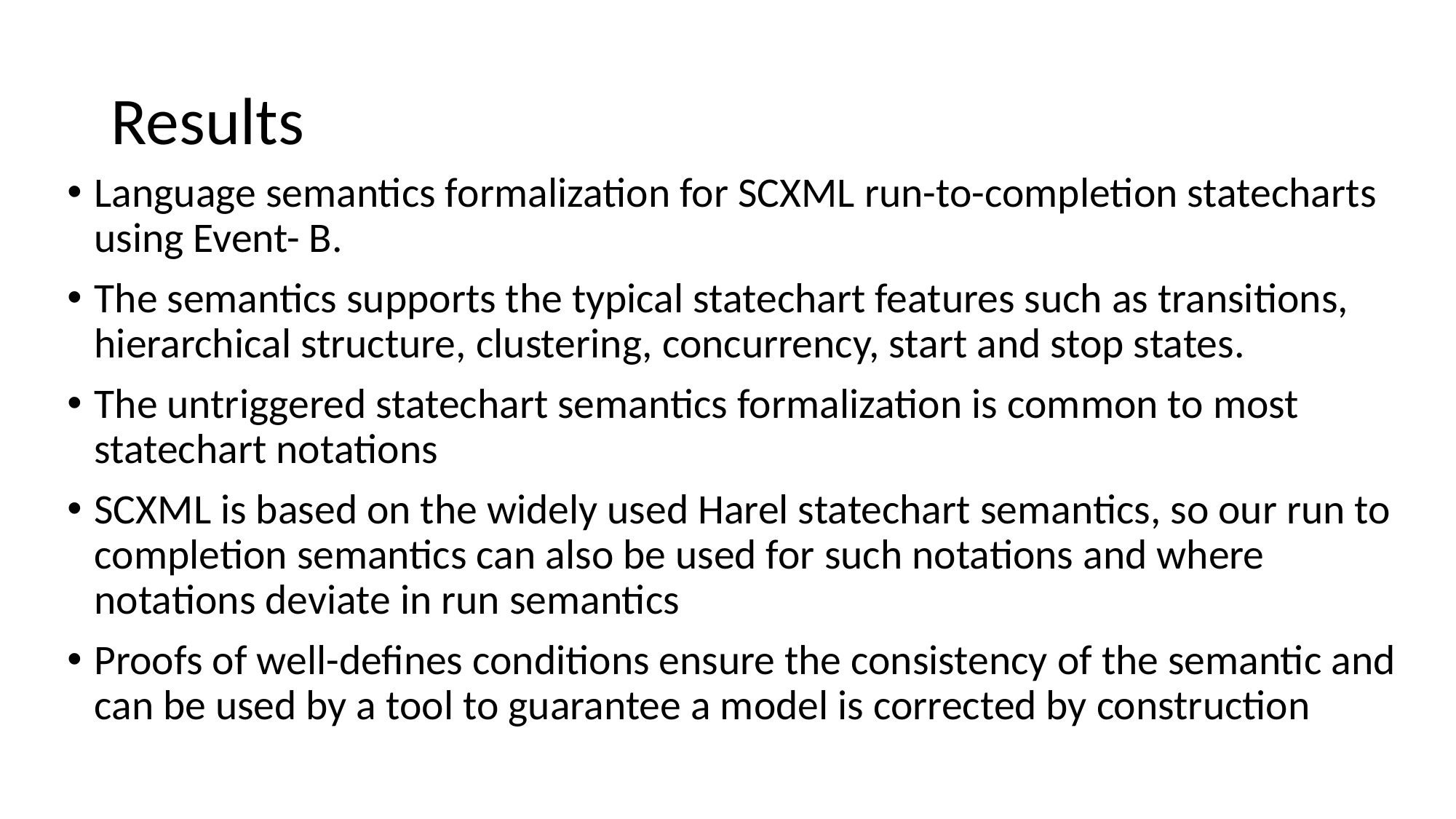

# Results
Language semantics formalization for SCXML run-to-completion statecharts using Event- B.
The semantics supports the typical statechart features such as transitions, hierarchical structure, clustering, concurrency, start and stop states.
The untriggered statechart semantics formalization is common to most statechart notations
SCXML is based on the widely used Harel statechart semantics, so our run to completion semantics can also be used for such notations and where notations deviate in run semantics
Proofs of well-defines conditions ensure the consistency of the semantic and can be used by a tool to guarantee a model is corrected by construction